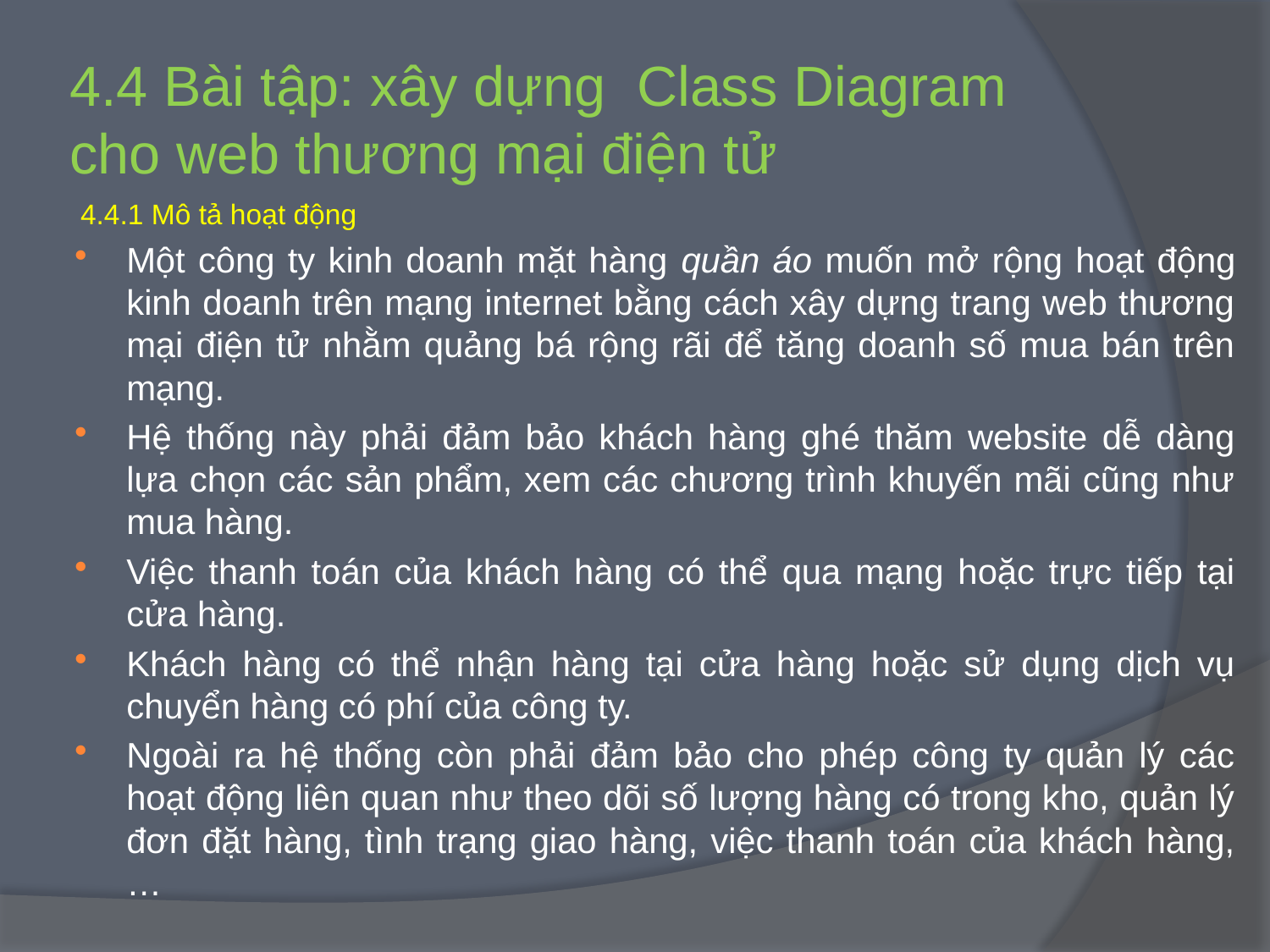

# 4.4 Bài tập: xây dựng  Class Diagram cho web thương mại điện tử
4.4.1 Mô tả hoạt động
Một công ty kinh doanh mặt hàng quần áo muốn mở rộng hoạt động kinh doanh trên mạng internet bằng cách xây dựng trang web thương mại điện tử nhằm quảng bá rộng rãi để tăng doanh số mua bán trên mạng.
Hệ thống này phải đảm bảo khách hàng ghé thăm website dễ dàng lựa chọn các sản phẩm, xem các chương trình khuyến mãi cũng như mua hàng.
Việc thanh toán của khách hàng có thể qua mạng hoặc trực tiếp tại cửa hàng.
Khách hàng có thể nhận hàng tại cửa hàng hoặc sử dụng dịch vụ chuyển hàng có phí của công ty.
Ngoài ra hệ thống còn phải đảm bảo cho phép công ty quản lý các hoạt động liên quan như theo dõi số lượng hàng có trong kho, quản lý đơn đặt hàng, tình trạng giao hàng, việc thanh toán của khách hàng, …